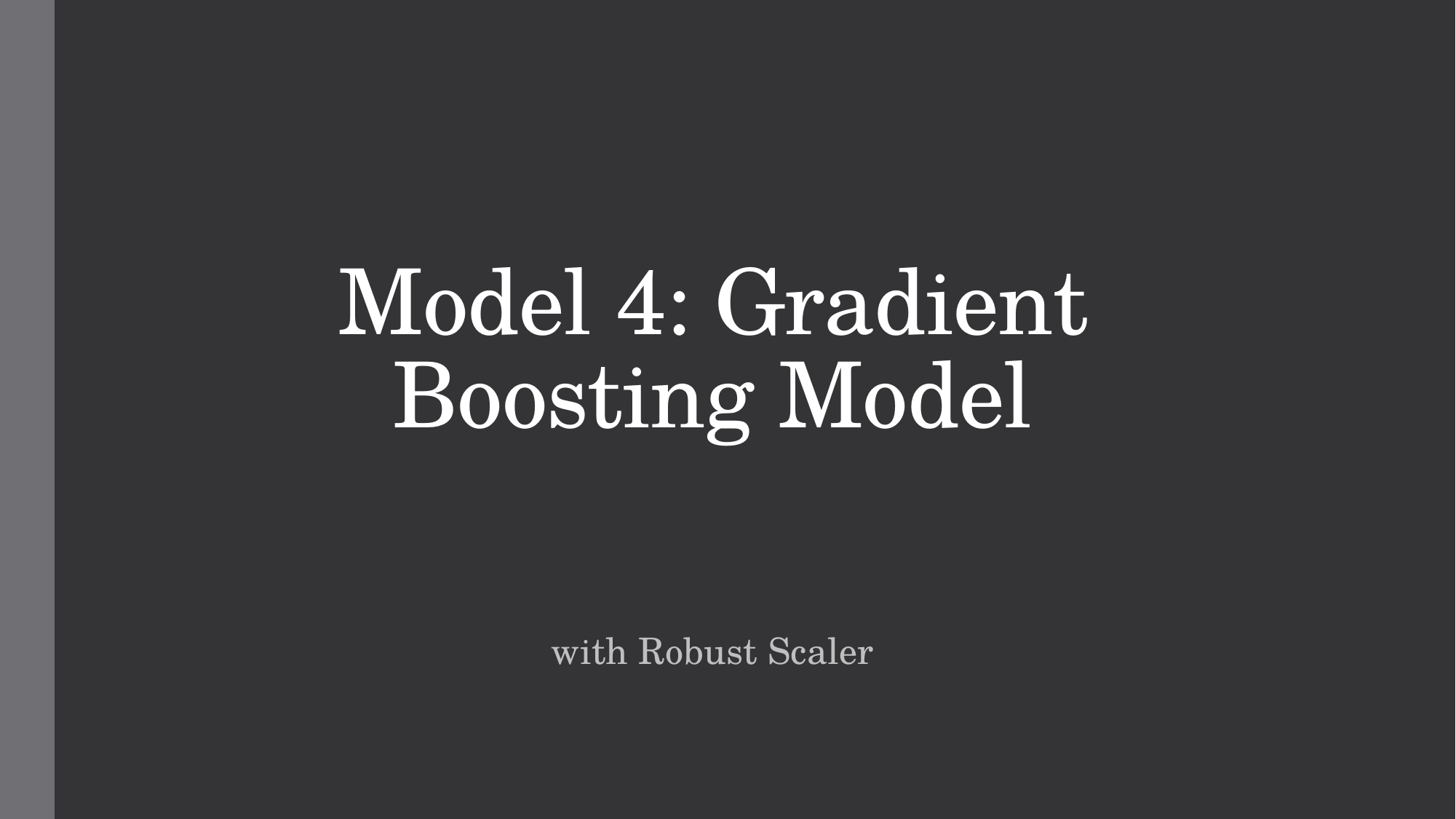

# Model 4: Gradient Boosting Model
with Robust Scaler